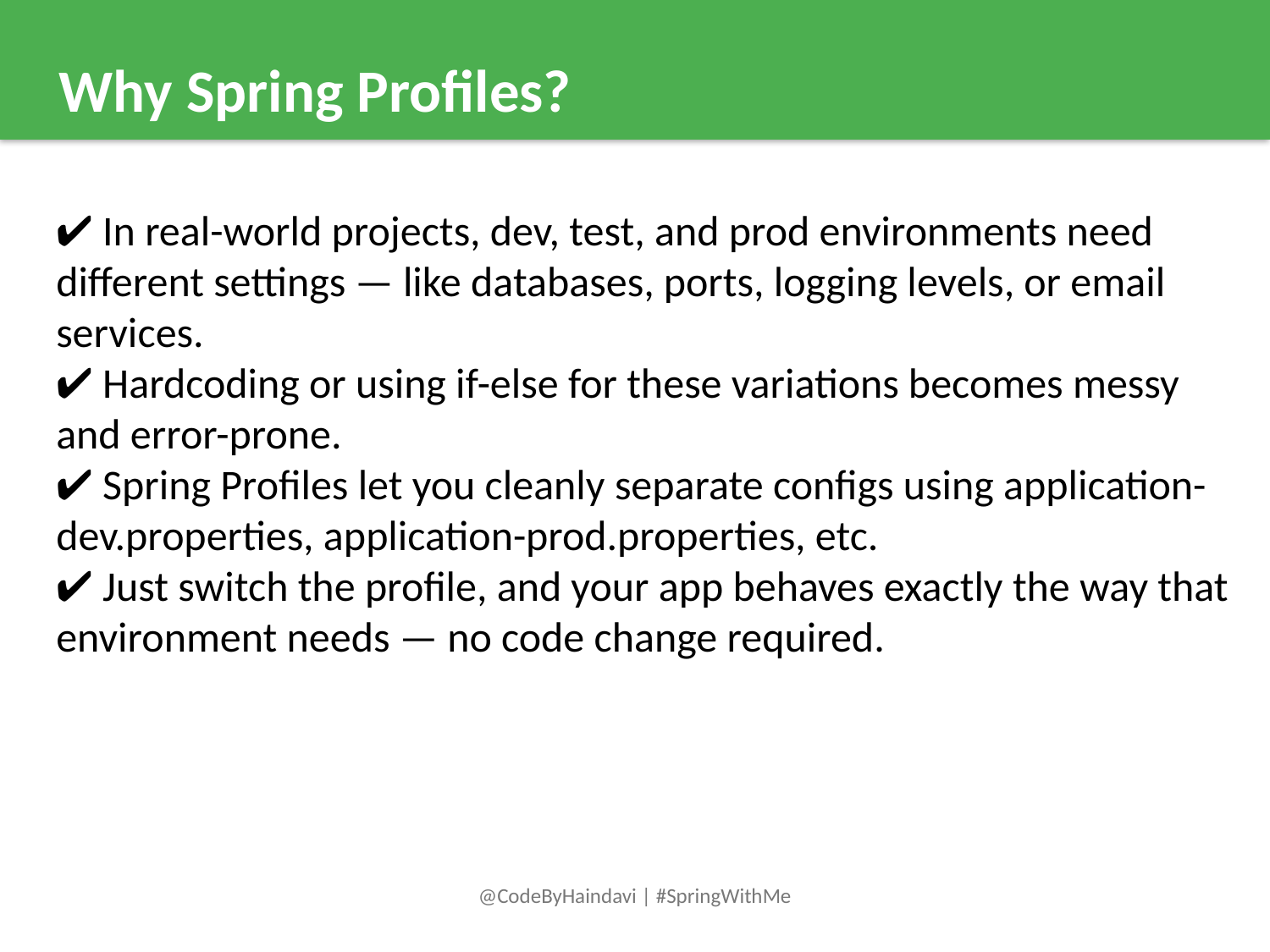

Why Spring Profiles?
✔️ In real-world projects, dev, test, and prod environments need different settings — like databases, ports, logging levels, or email services.
✔️ Hardcoding or using if-else for these variations becomes messy and error-prone.
✔️ Spring Profiles let you cleanly separate configs using application-dev.properties, application-prod.properties, etc.
✔️ Just switch the profile, and your app behaves exactly the way that environment needs — no code change required.
@CodeByHaindavi | #SpringWithMe